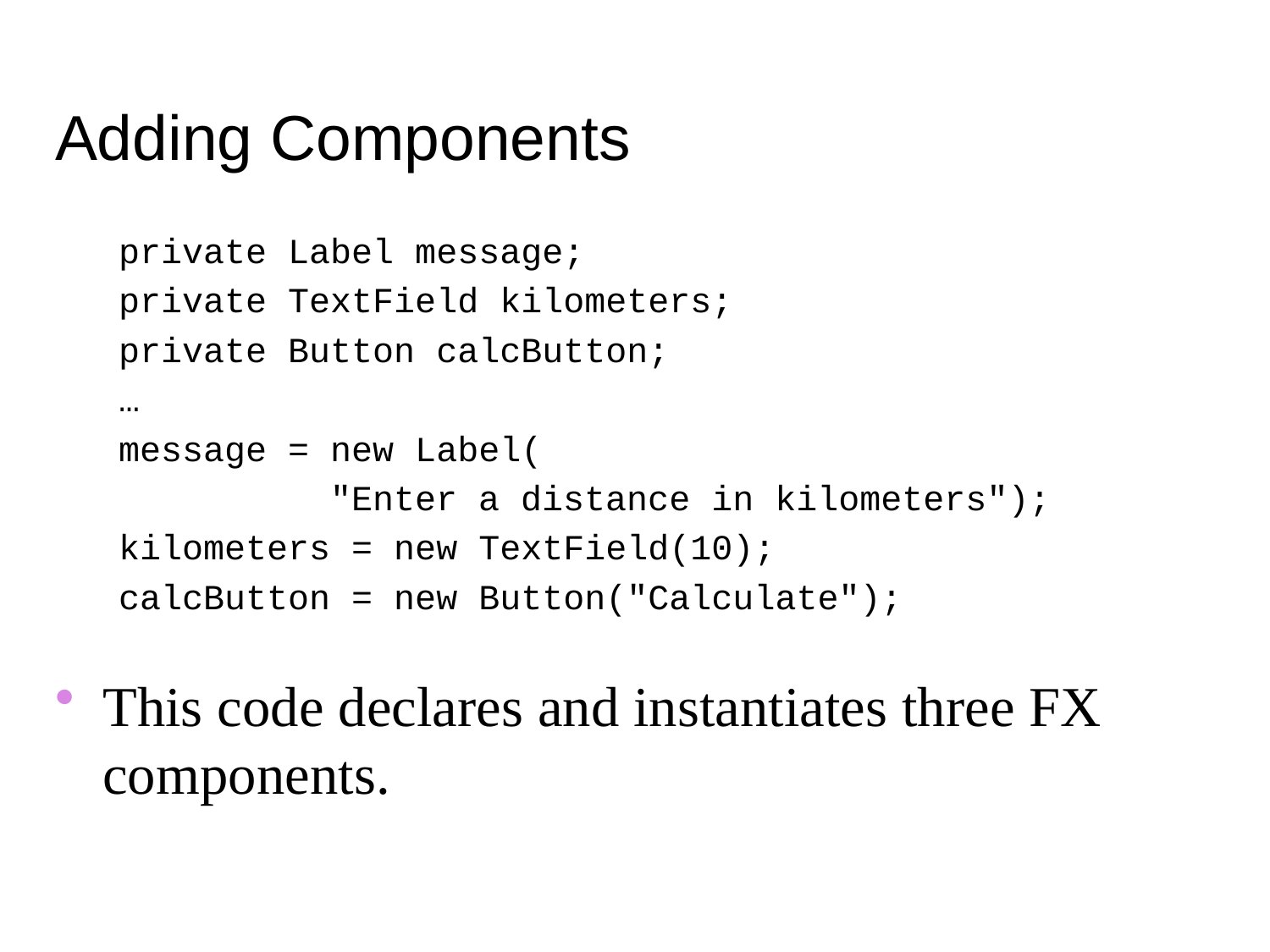

Adding Components
private Label message;
private TextField kilometers;
private Button calcButton;
…
message = new Label(
          "Enter a distance in kilometers");
kilometers = new TextField(10);
calcButton = new Button("Calculate");
This code declares and instantiates three FX components.